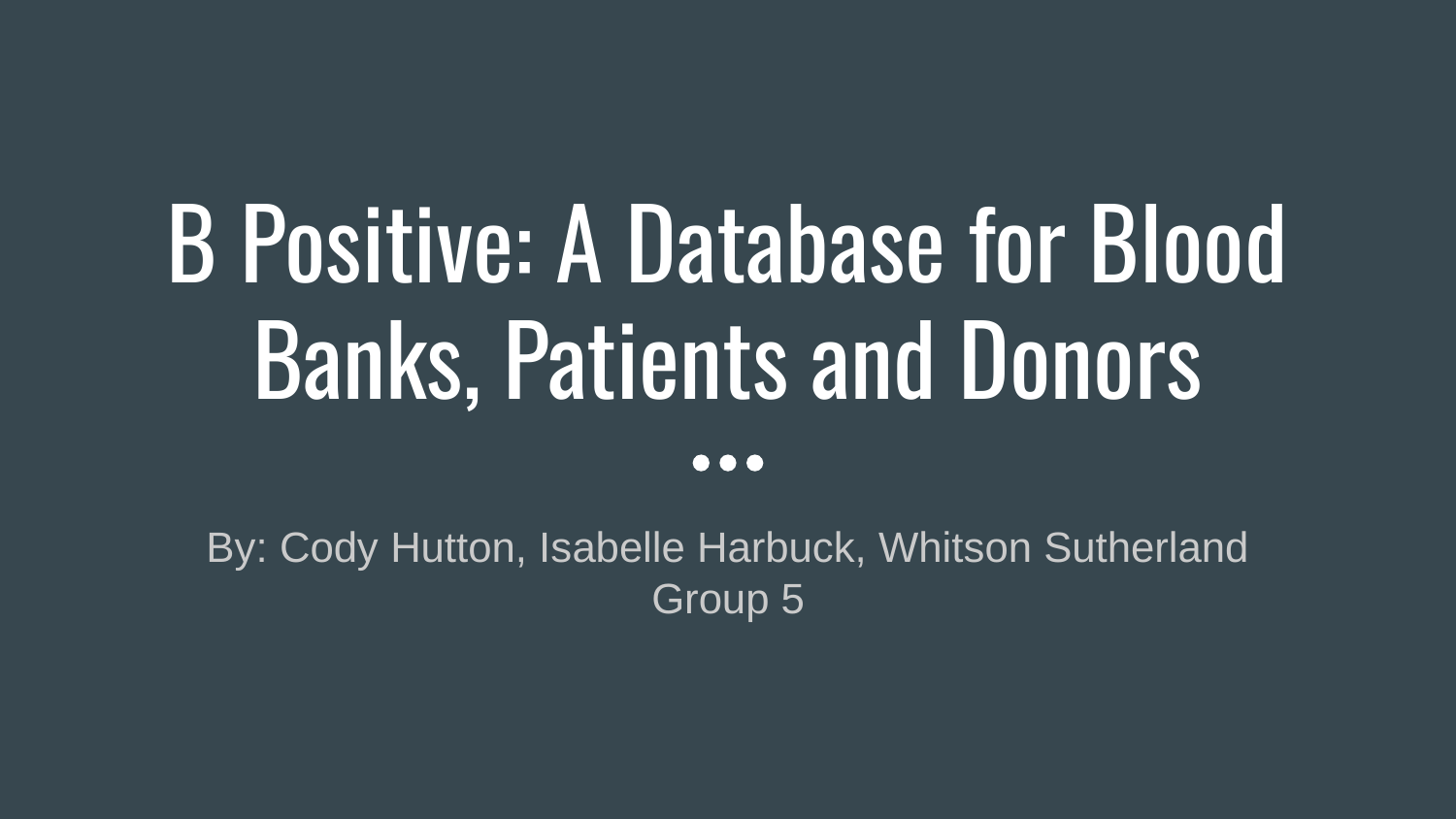

# B Positive: A Database for Blood Banks, Patients and Donors
By: Cody Hutton, Isabelle Harbuck, Whitson Sutherland
Group 5